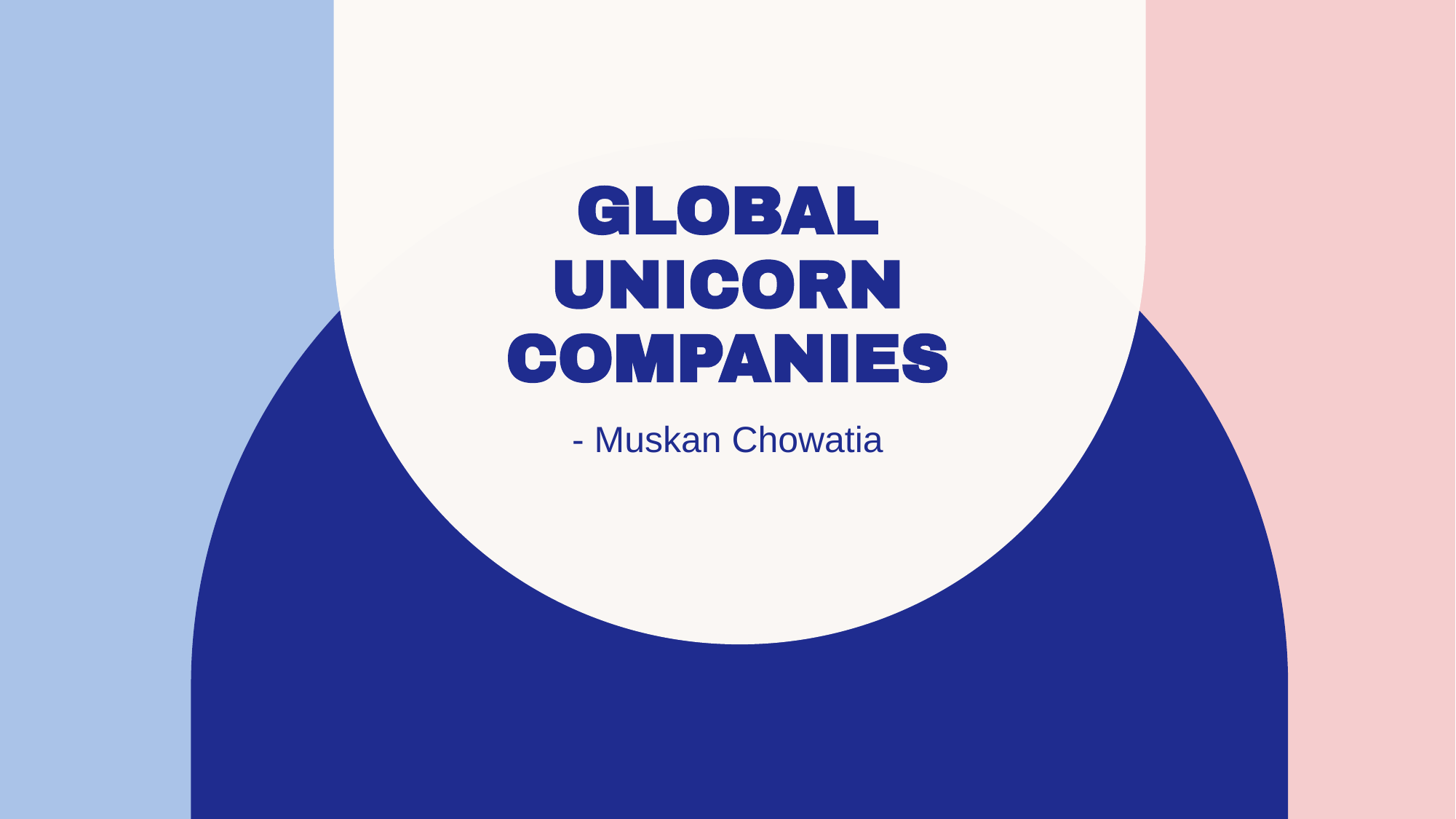

# Global Unicorn COMPANIES
- Muskan Chowatia